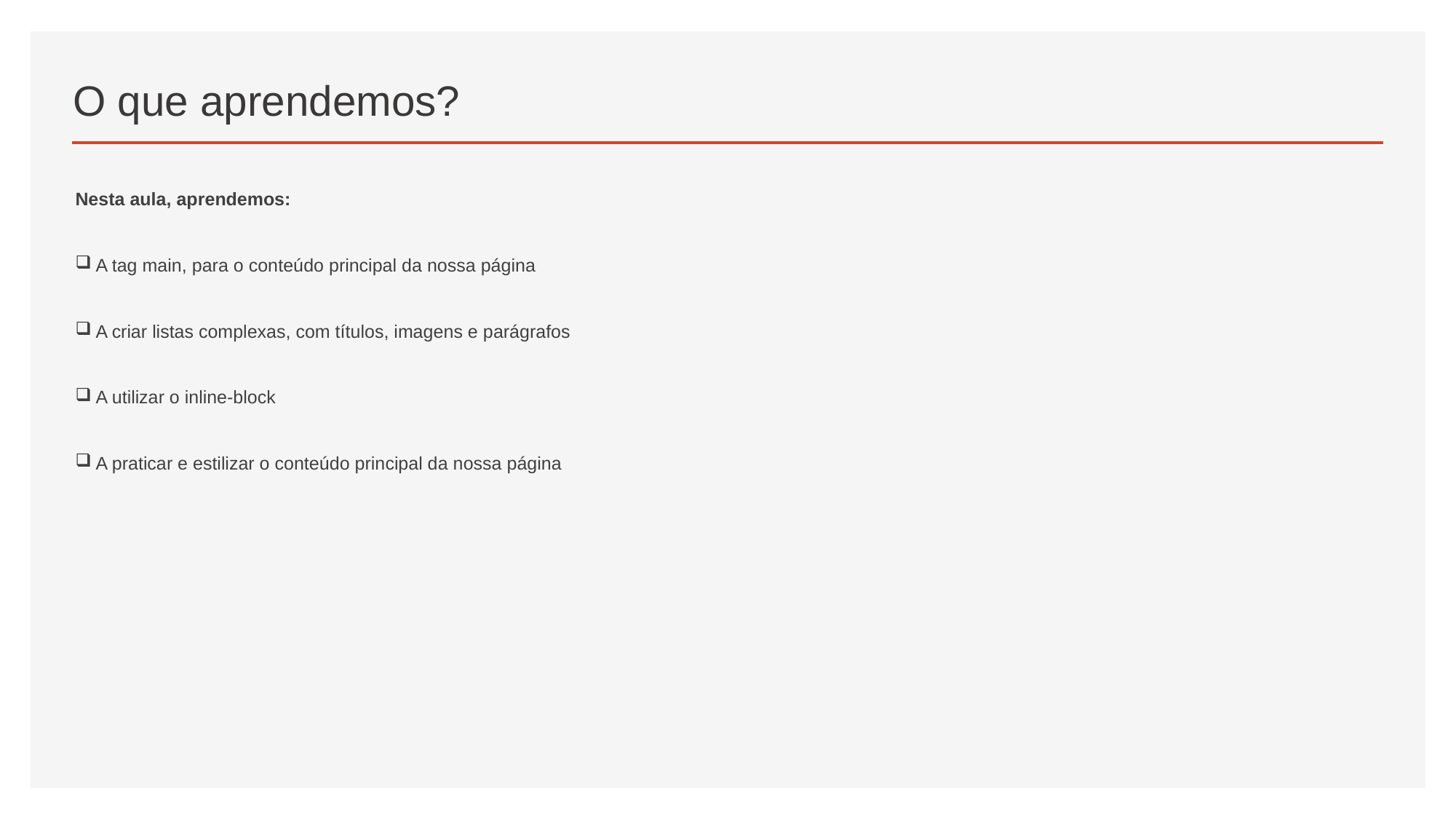

# O que aprendemos?
Nesta aula, aprendemos:
A tag main, para o conteúdo principal da nossa página
A criar listas complexas, com títulos, imagens e parágrafos
A utilizar o inline-block
A praticar e estilizar o conteúdo principal da nossa página